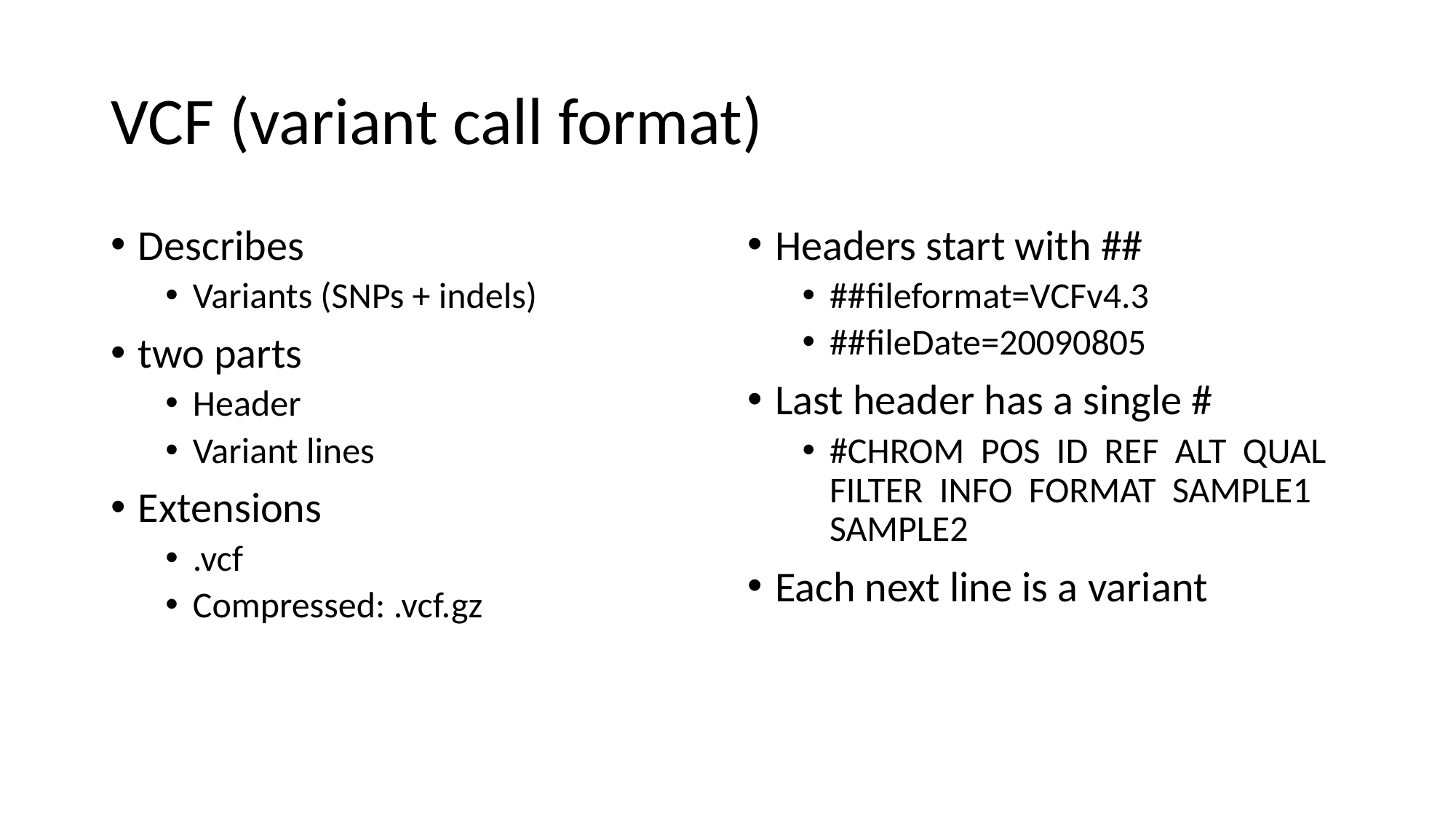

# VCF (variant call format)
Describes
Variants (SNPs + indels)
two parts
Header
Variant lines
Extensions
.vcf
Compressed: .vcf.gz

Headers start with ##
##fileformat=VCFv4.3
##fileDate=20090805
Last header has a single #
#CHROM  POS  ID  REF  ALT  QUAL  FILTER  INFO  FORMAT  SAMPLE1  SAMPLE2
Each next line is a variant